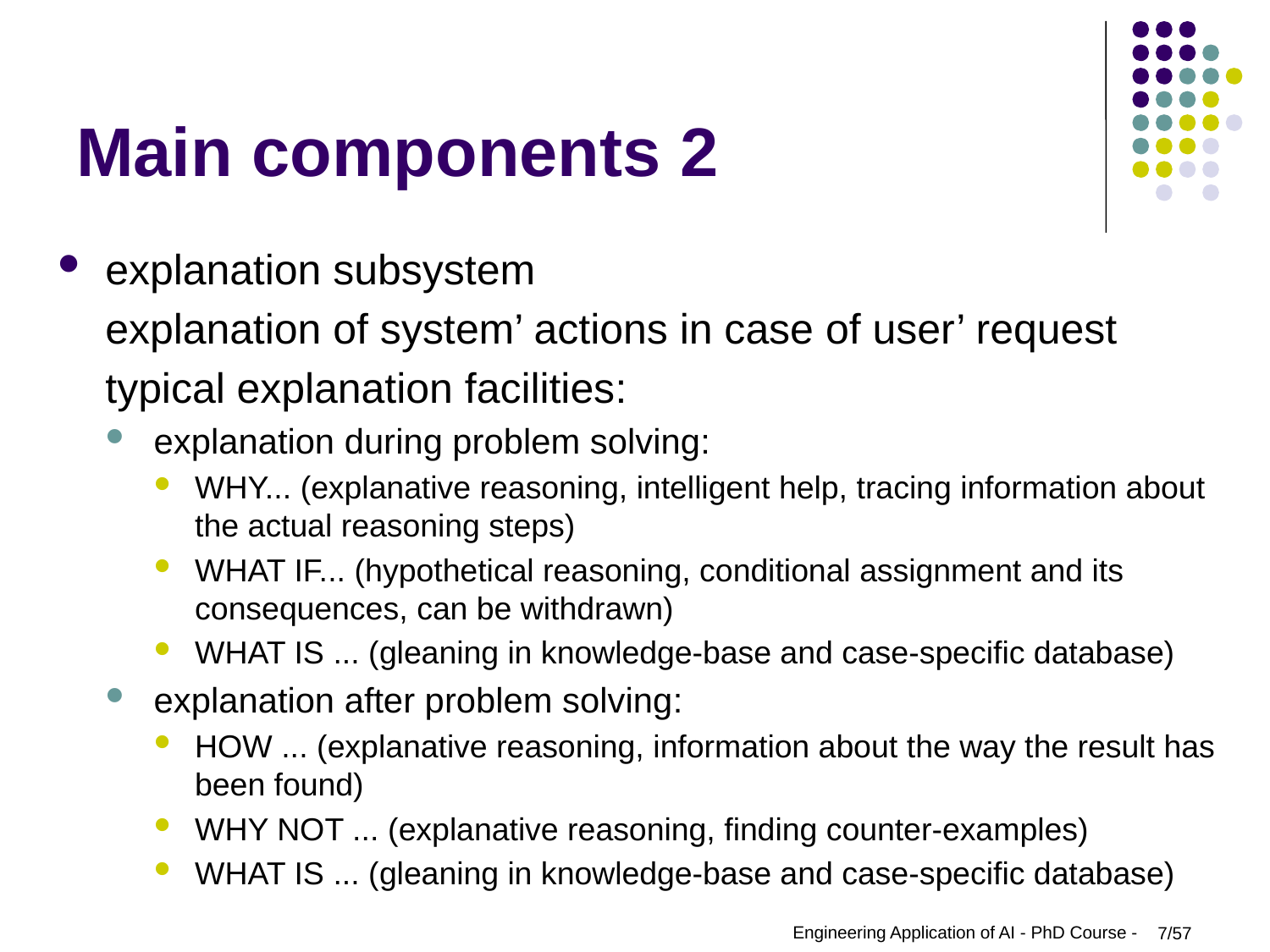

# Main components 2
explanation subsystem
	explanation of system’ actions in case of user’ request
	typical explanation facilities:
explanation during problem solving:
WHY... (explanative reasoning, intelligent help, tracing information about the actual reasoning steps)
WHAT IF... (hypothetical reasoning, conditional assignment and its consequences, can be withdrawn)
WHAT IS ... (gleaning in knowledge-base and case-specific database)
explanation after problem solving:
HOW ... (explanative reasoning, information about the way the result has been found)
WHY NOT ... (explanative reasoning, finding counter-examples)
WHAT IS ... (gleaning in knowledge-base and case-specific database)
Engineering Application of AI - PhD Course -
7/57